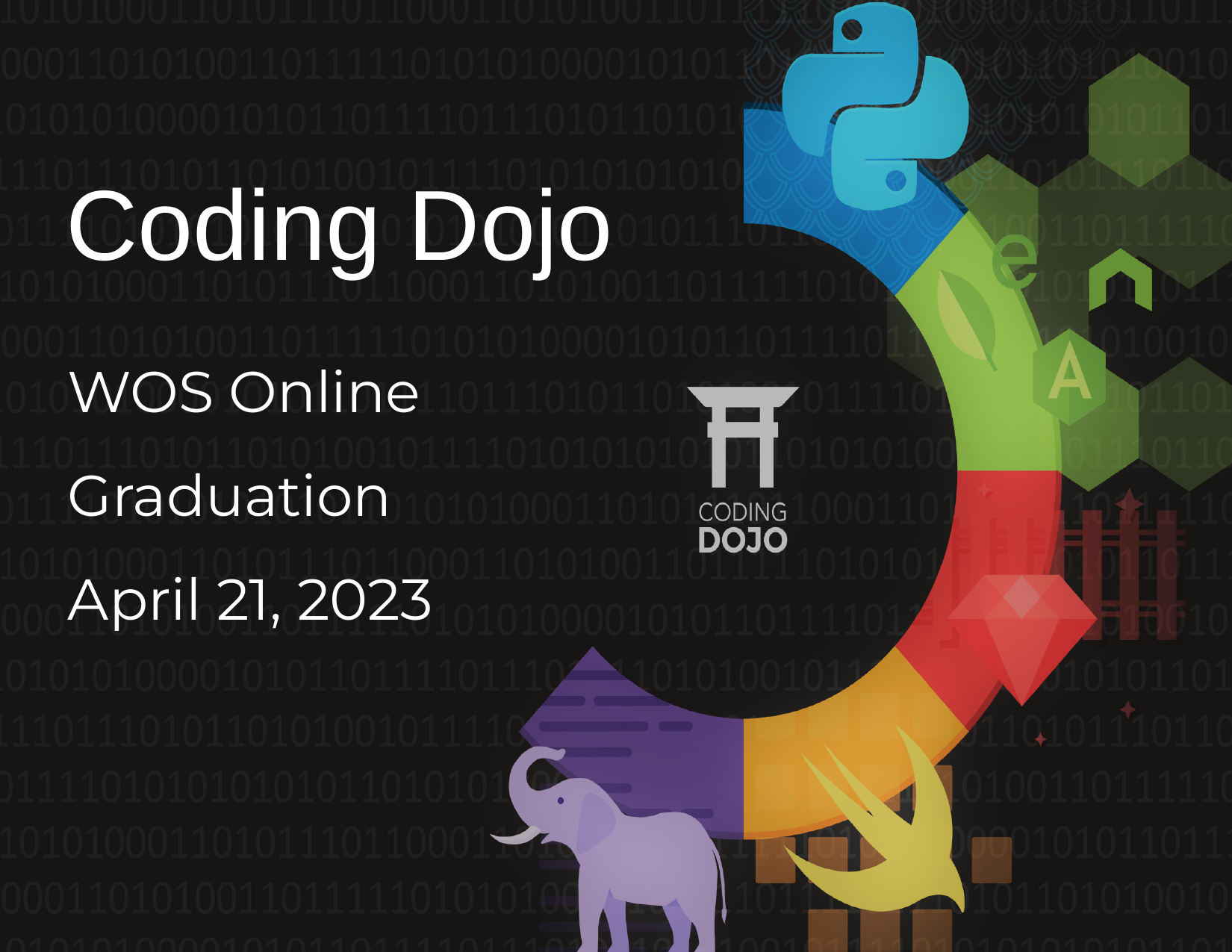

# Coding Dojo
WOS Online Graduation
April 21, 2023